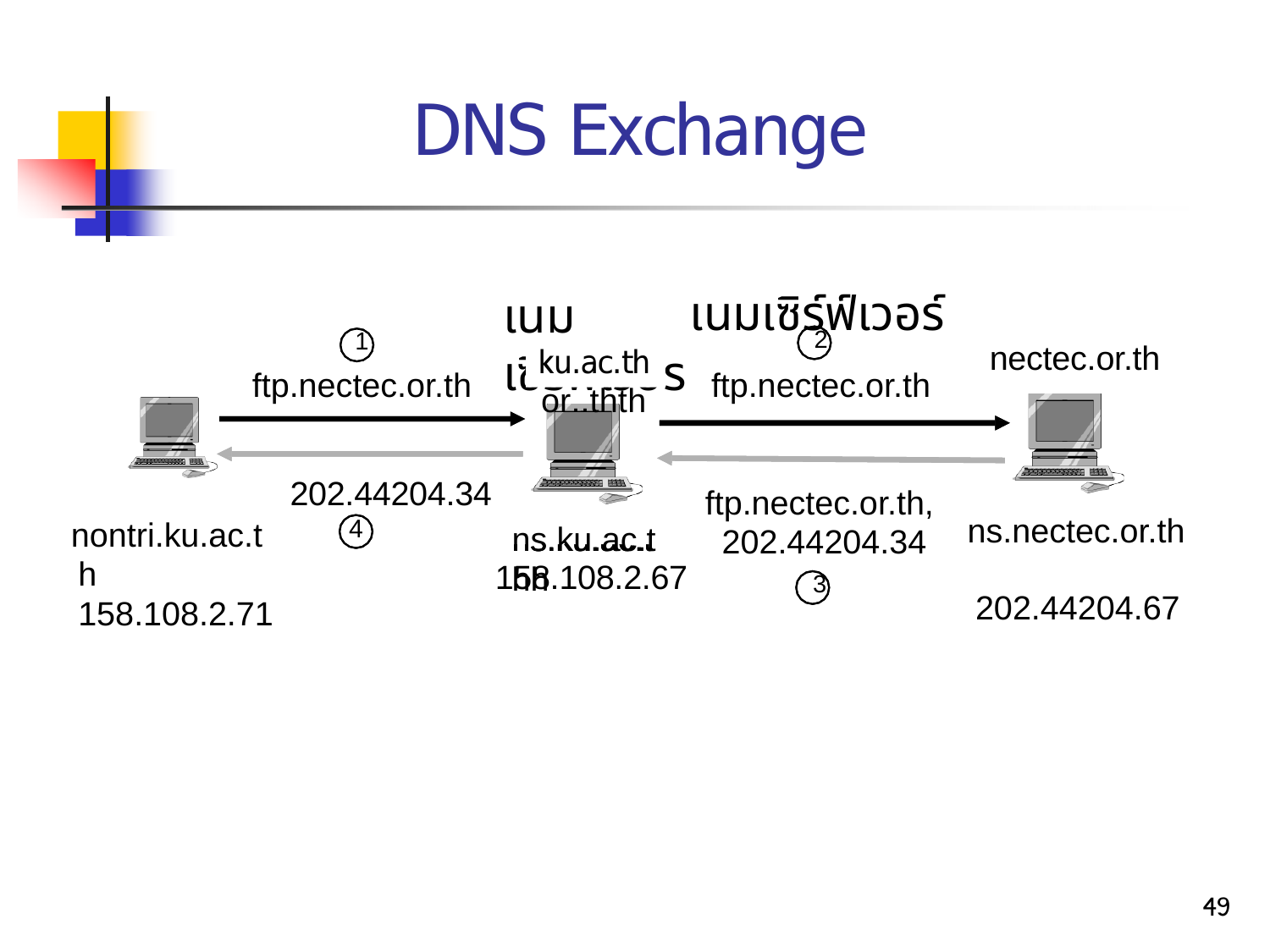

# DNS Exchange
เนมเซิร์ฟ์เวอร์
เนมเซิรฟ์เวอร
2
ftp.nectec.or.th
1
ftp.nectec.or.th

kuku..oror..thth

nectec.or.th
ku.ac.th

202.44204.34
4
ftp.nectec.or.th,  202.44204.34
3
ns.nectec.or.th  202.44204.67
nontri.ku.ac.th  158.108.2.71

ns.ku.ac.t
ns.ku.ac.t

ns.ku.ac.thh
158.108.2.67

49